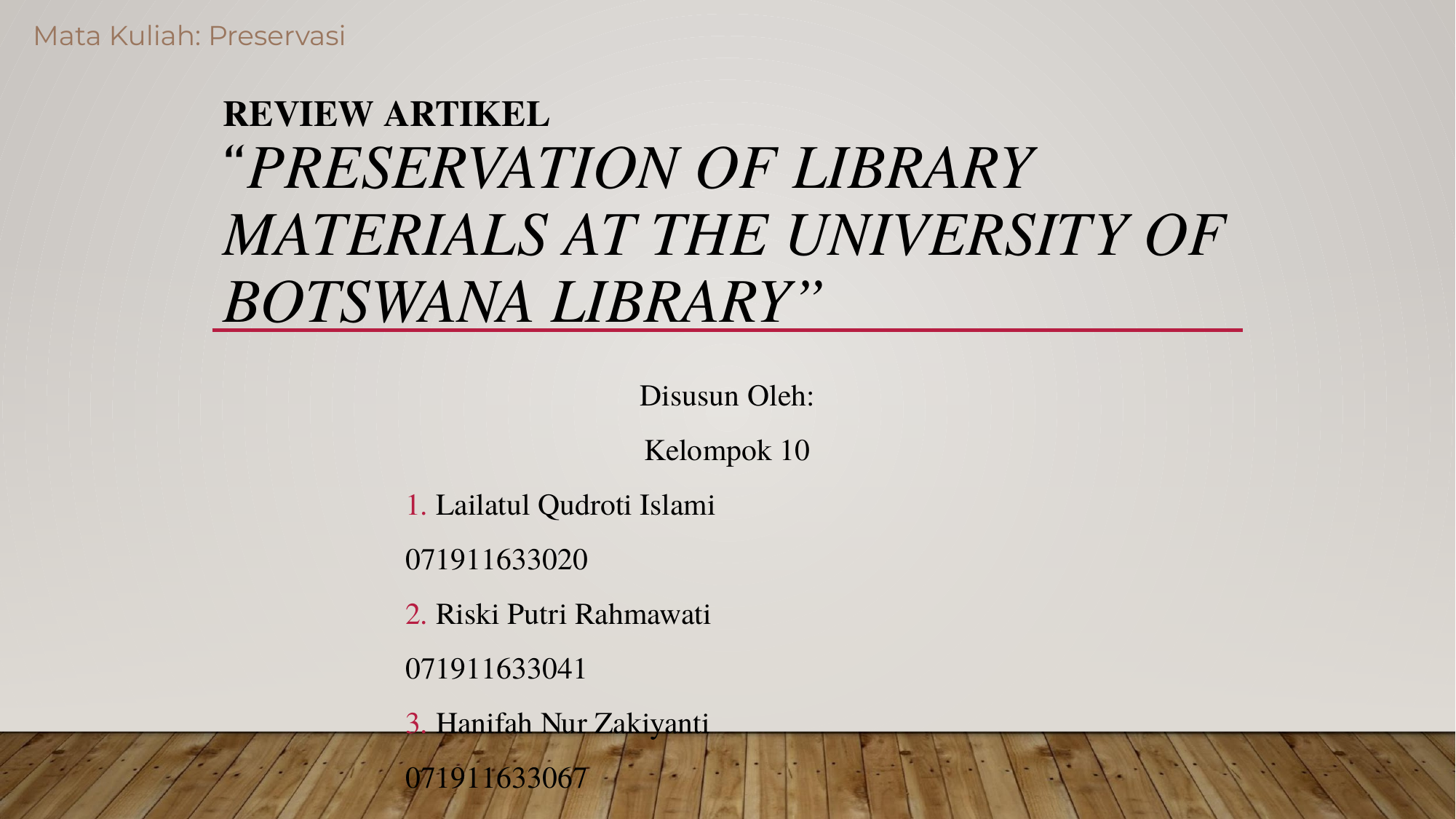

Mata Kuliah: Preservasi
# REVIEW ARTIKEL “PRESERVATION OF LIBRARY MATERIALS AT THE UNIVERSITY OF BOTSWANA LIBRARY”
Disusun Oleh:
Kelompok 10
 Lailatul Qudroti Islami			071911633020
 Riski Putri Rahmawati			071911633041
 Hanifah Nur Zakiyanti			071911633067
 Nur Afiyah Nurulputri			071911633077
 Dewa Nyoman Teja Dharmada	071911633081